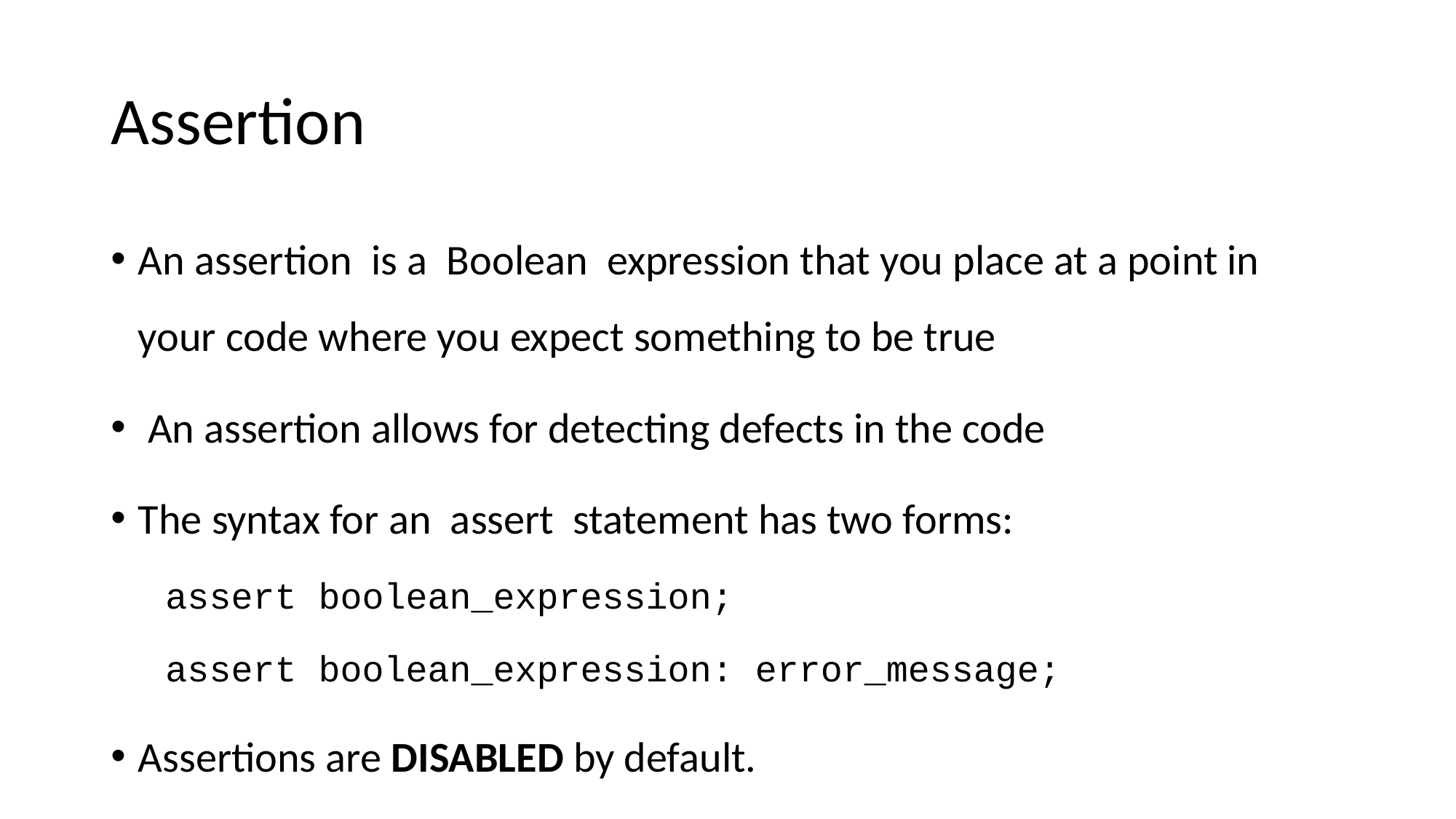

# Assertion
An assertion  is a  Boolean  expression that you place at a point in your code where you expect something to be true
 An assertion allows for detecting defects in the code
The syntax for an  assert  statement has two forms:
assert boolean_expression;
assert boolean_expression: error_message;
Assertions are DISABLED by default.